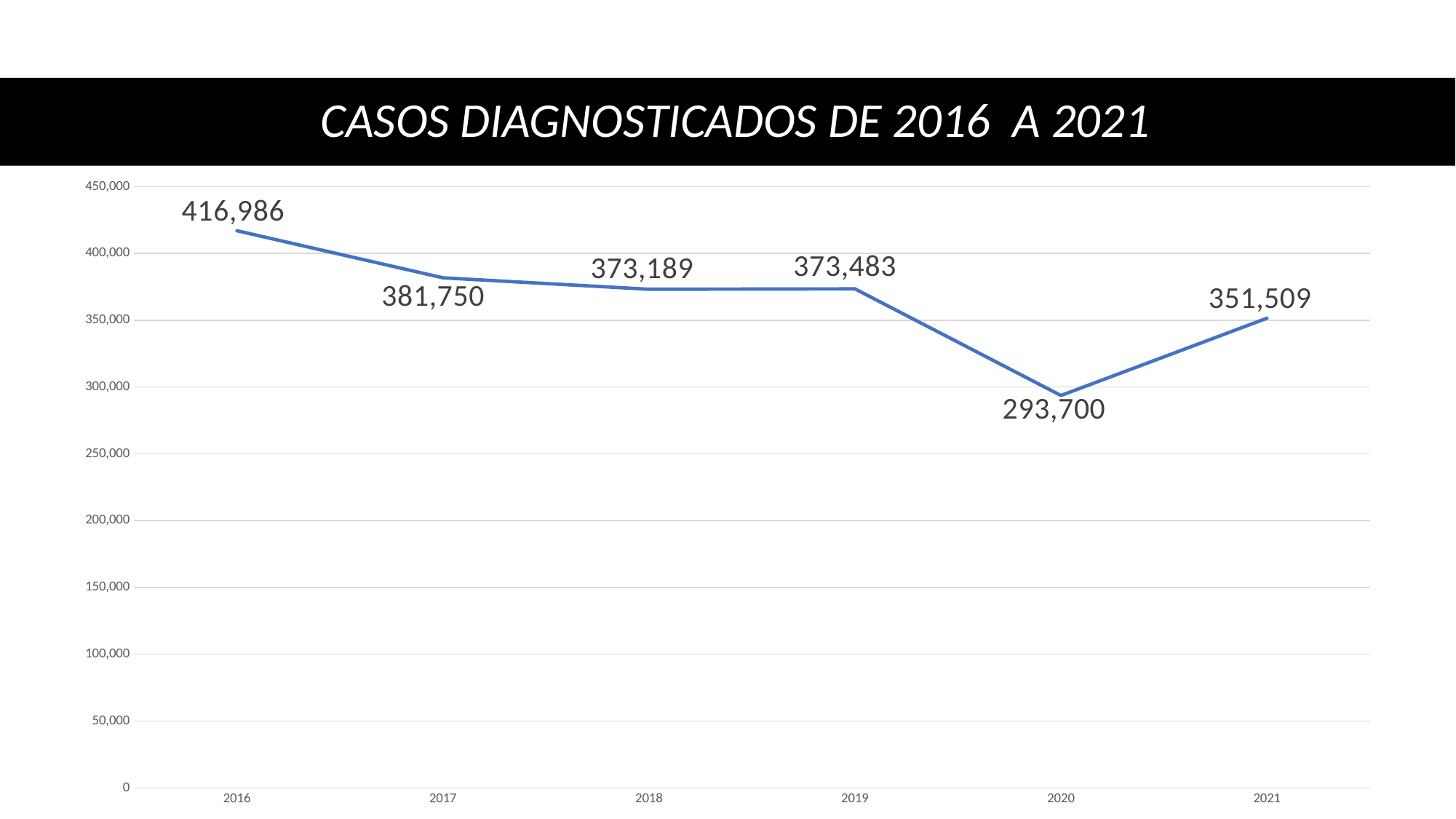

# CASOS DIAGNOSTICADOS DE 2016  A 2021

### Chart

| Category |  |
|---|---|
| 2016 | 416986.0 |
| 2017 | 381750.0 |
| 2018 | 373189.0 |
| 2019 | 373483.0 |
| 2020 | 293700.0 |
| 2021 | 351509.0 |